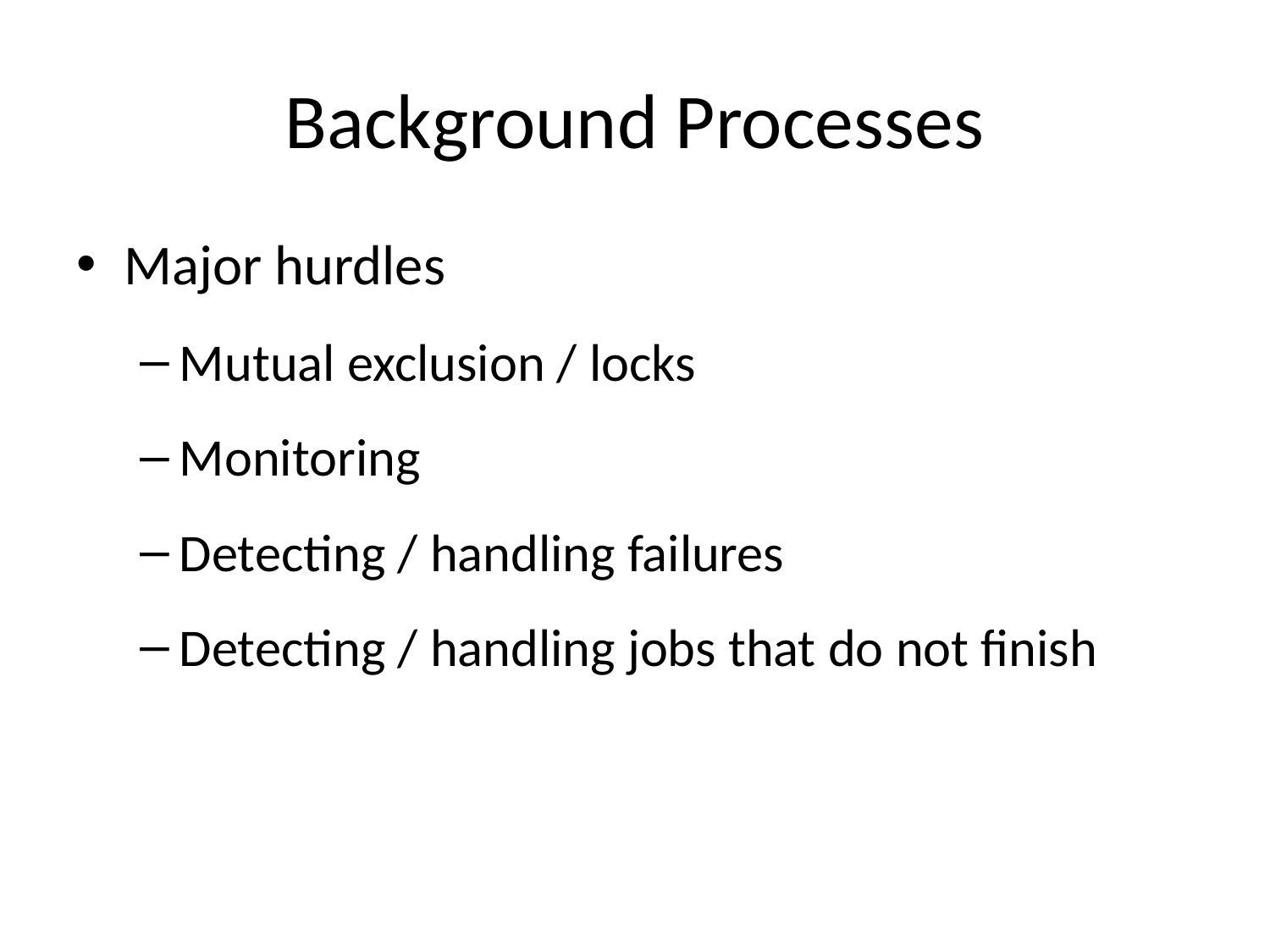

# Background Processes
Major hurdles
Mutual exclusion / locks
Monitoring
Detecting / handling failures
Detecting / handling jobs that do not finish